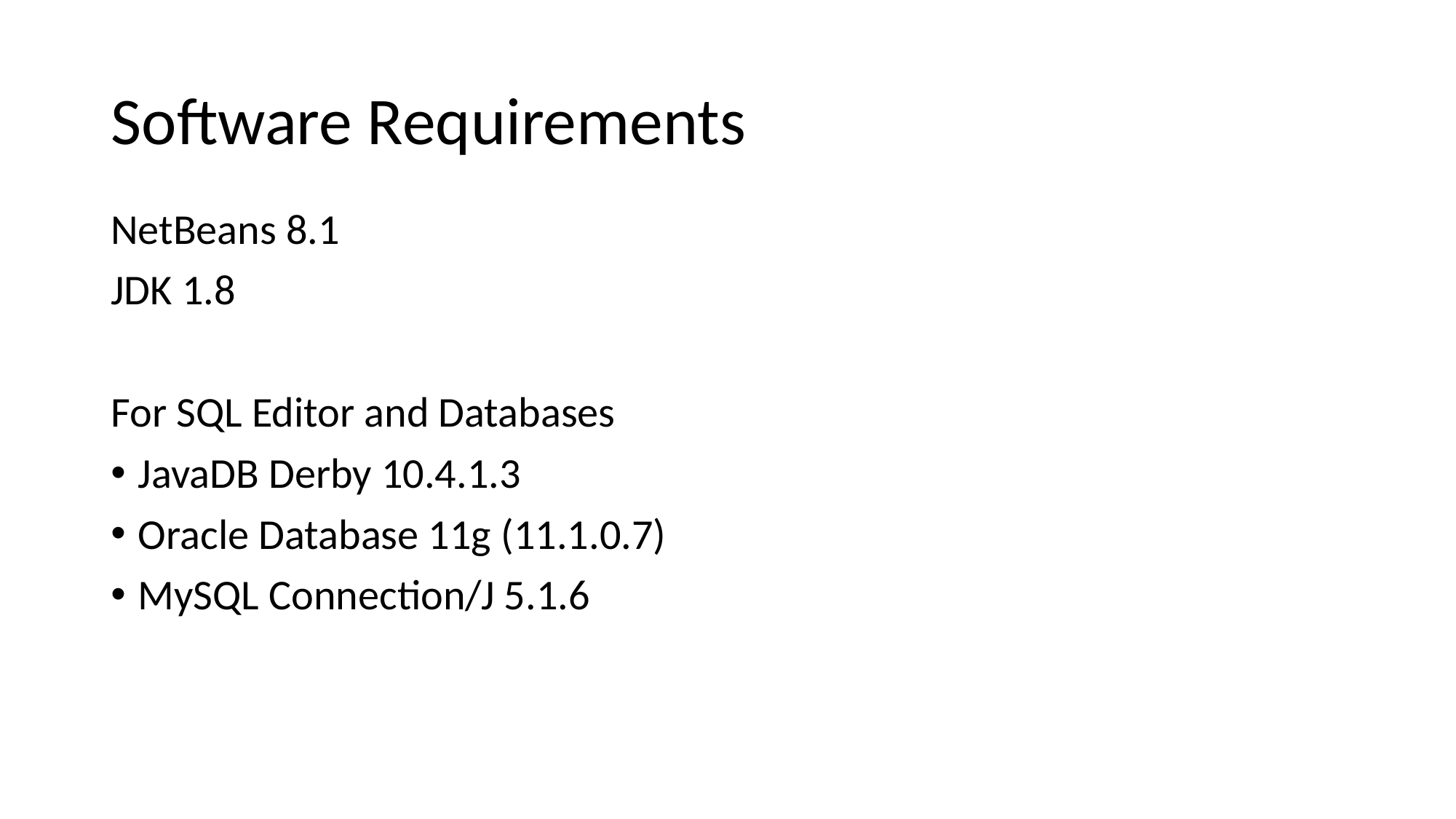

# Software Requirements
NetBeans 8.1
JDK 1.8

For SQL Editor and Databases
JavaDB Derby 10.4.1.3
Oracle Database 11g (11.1.0.7)
MySQL Connection/J 5.1.6